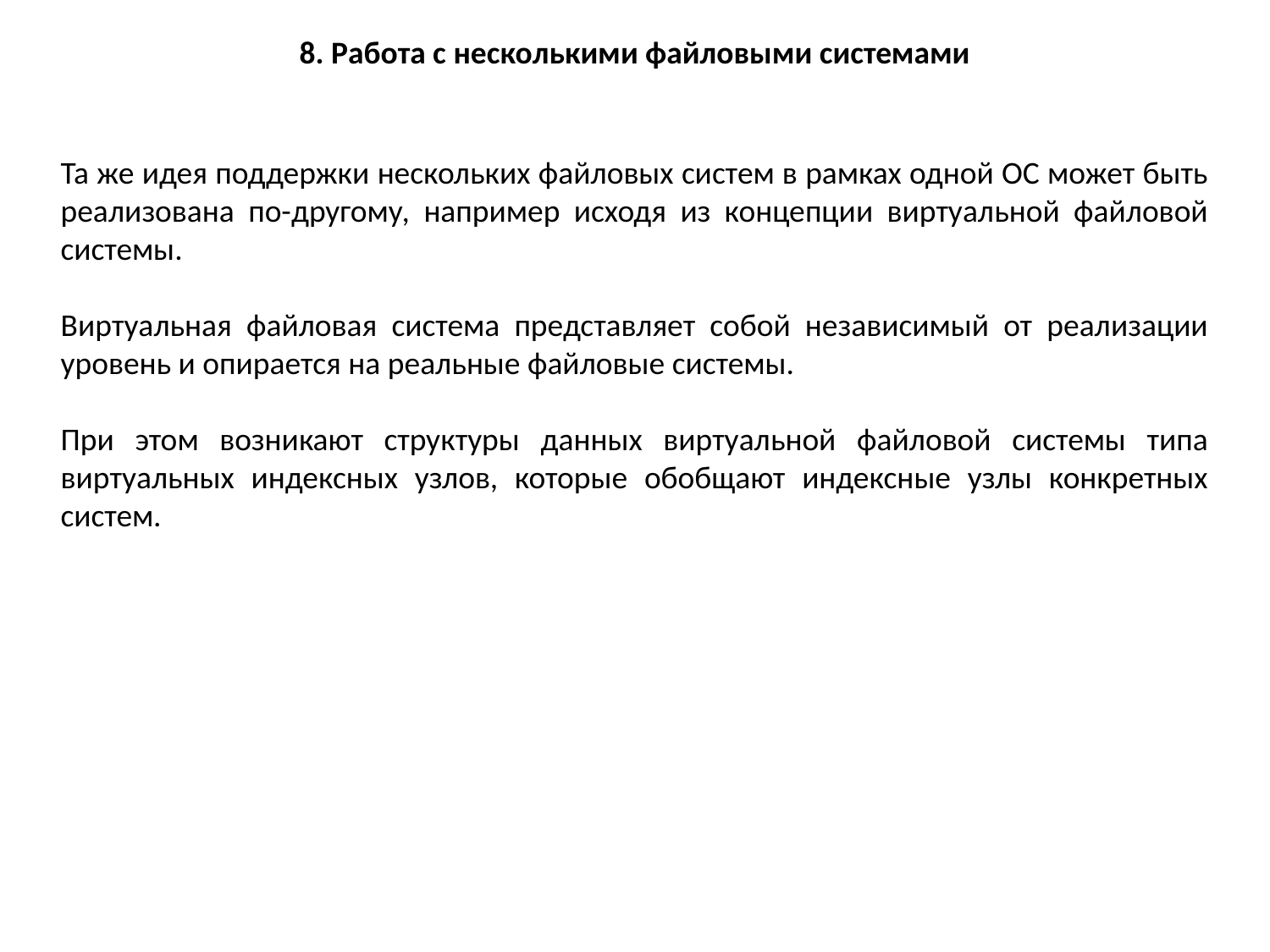

8. Работа с несколькими файловыми системами
Та же идея поддержки нескольких файловых систем в рамках одной ОС может быть реализована по-другому, например исходя из концепции виртуальной файловой системы.

Виртуальная файловая система представляет собой независимый от реализации уровень и опирается на реальные файловые системы.

При этом возникают структуры данных виртуальной файловой системы типа виртуальных индексных узлов, которые обобщают индексные узлы конкретных систем.